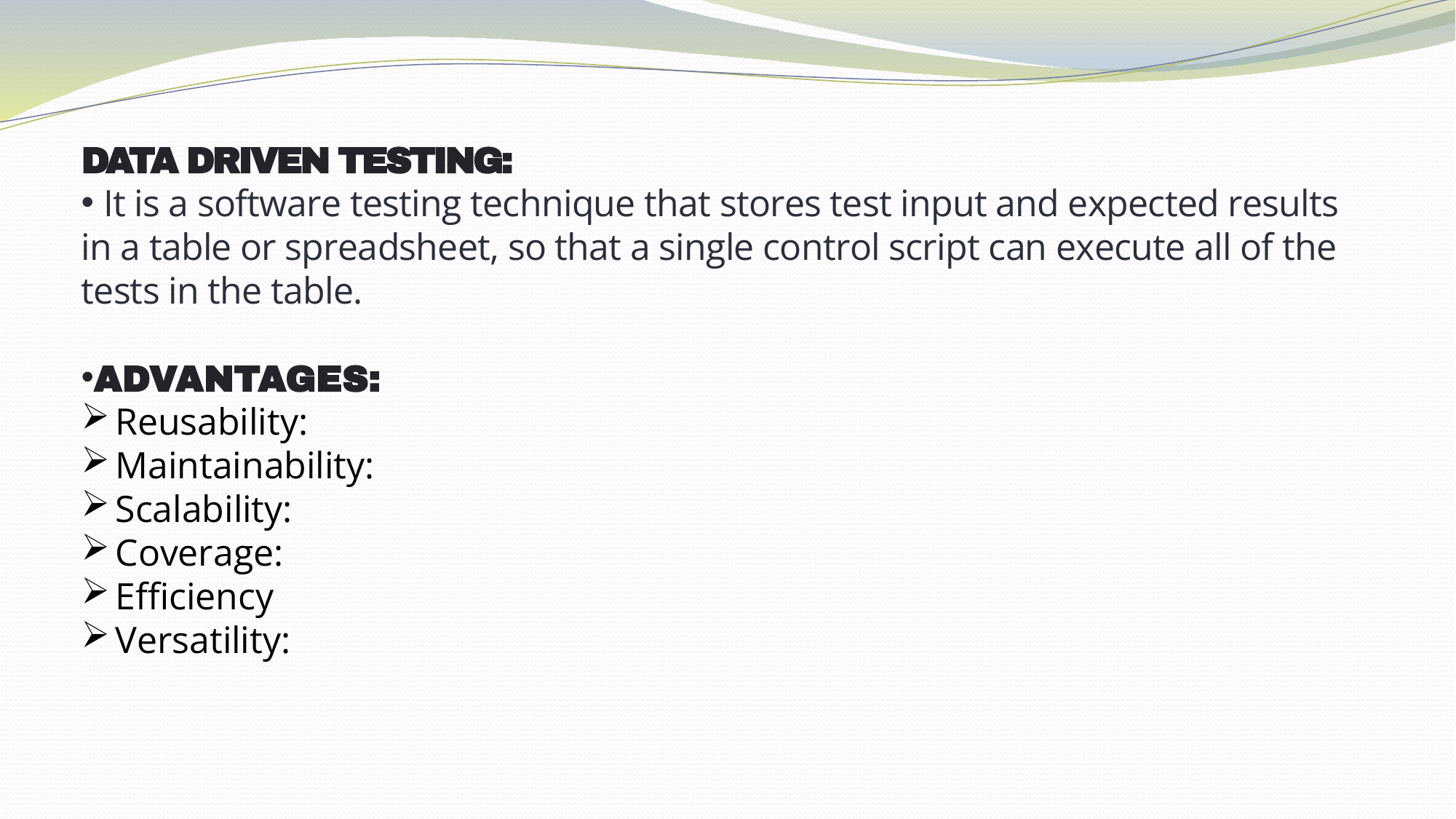

DATA DRIVEN TESTING:
 It is a software testing technique that stores test input and expected results in a table or spreadsheet, so that a single control script can execute all of the tests in the table.

ADVANTAGES:
Reusability:
Maintainability:
Scalability:
Coverage:
Efficiency
Versatility: